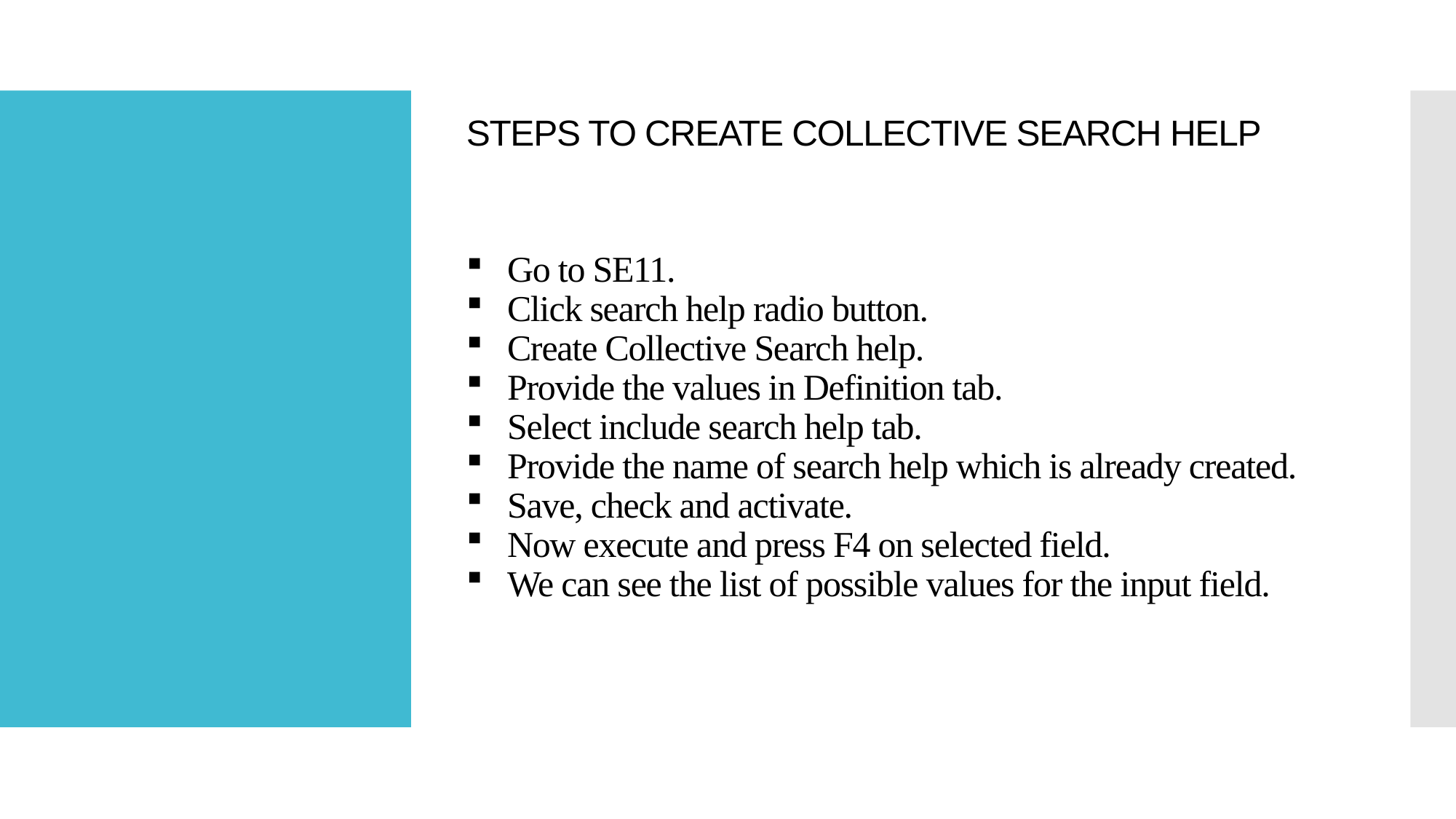

# STEPS TO CREATE COLLECTIVE SEARCH HELP
Go to SE11.
Click search help radio button.
Create Collective Search help.
Provide the values in Definition tab.
Select include search help tab.
Provide the name of search help which is already created.
Save, check and activate.
Now execute and press F4 on selected field.
We can see the list of possible values for the input field.